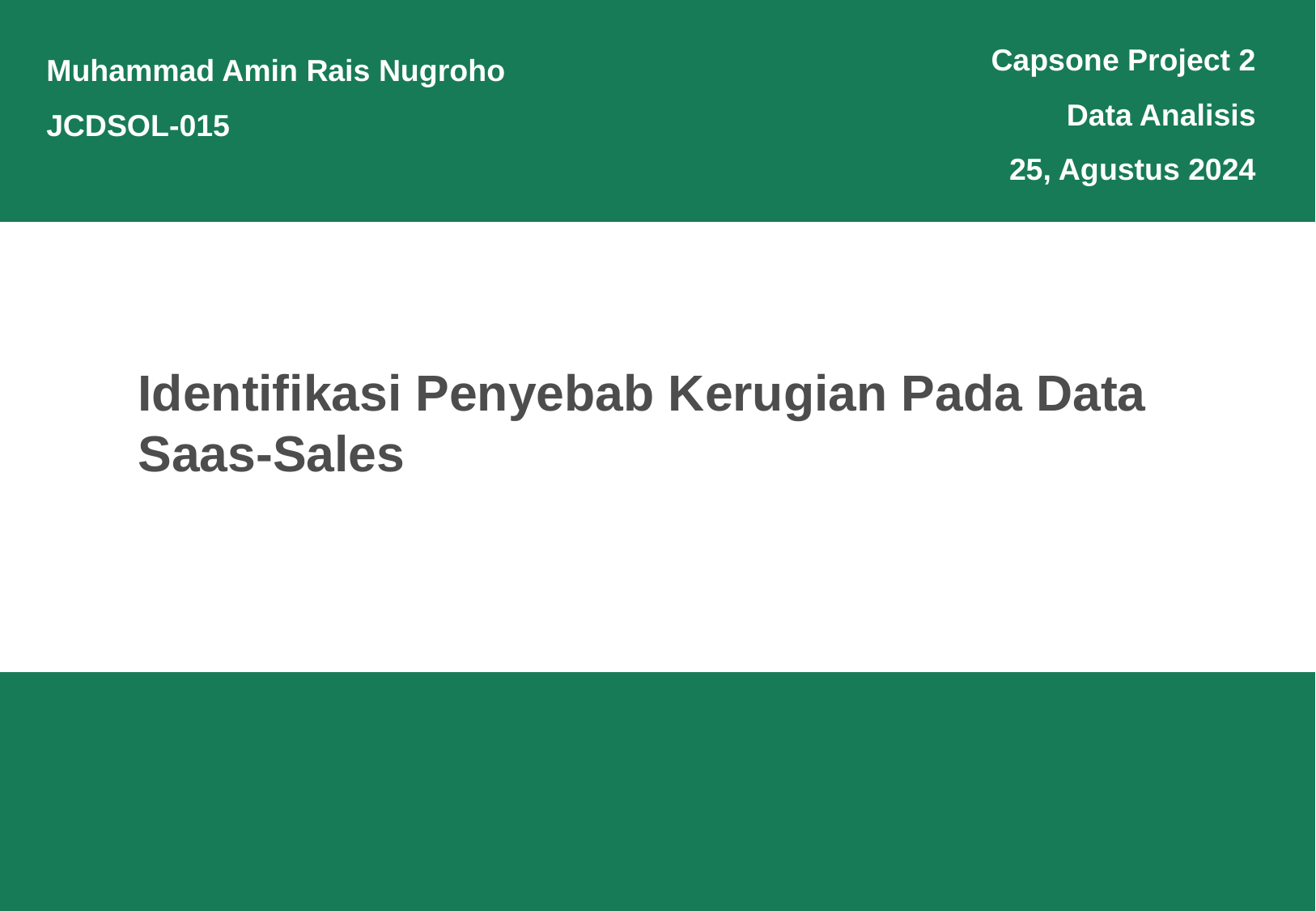

Capsone Project 2
Data Analisis
25, Agustus 2024
Muhammad Amin Rais Nugroho
JCDSOL-015
Identifikasi Penyebab Kerugian Pada Data Saas-Sales